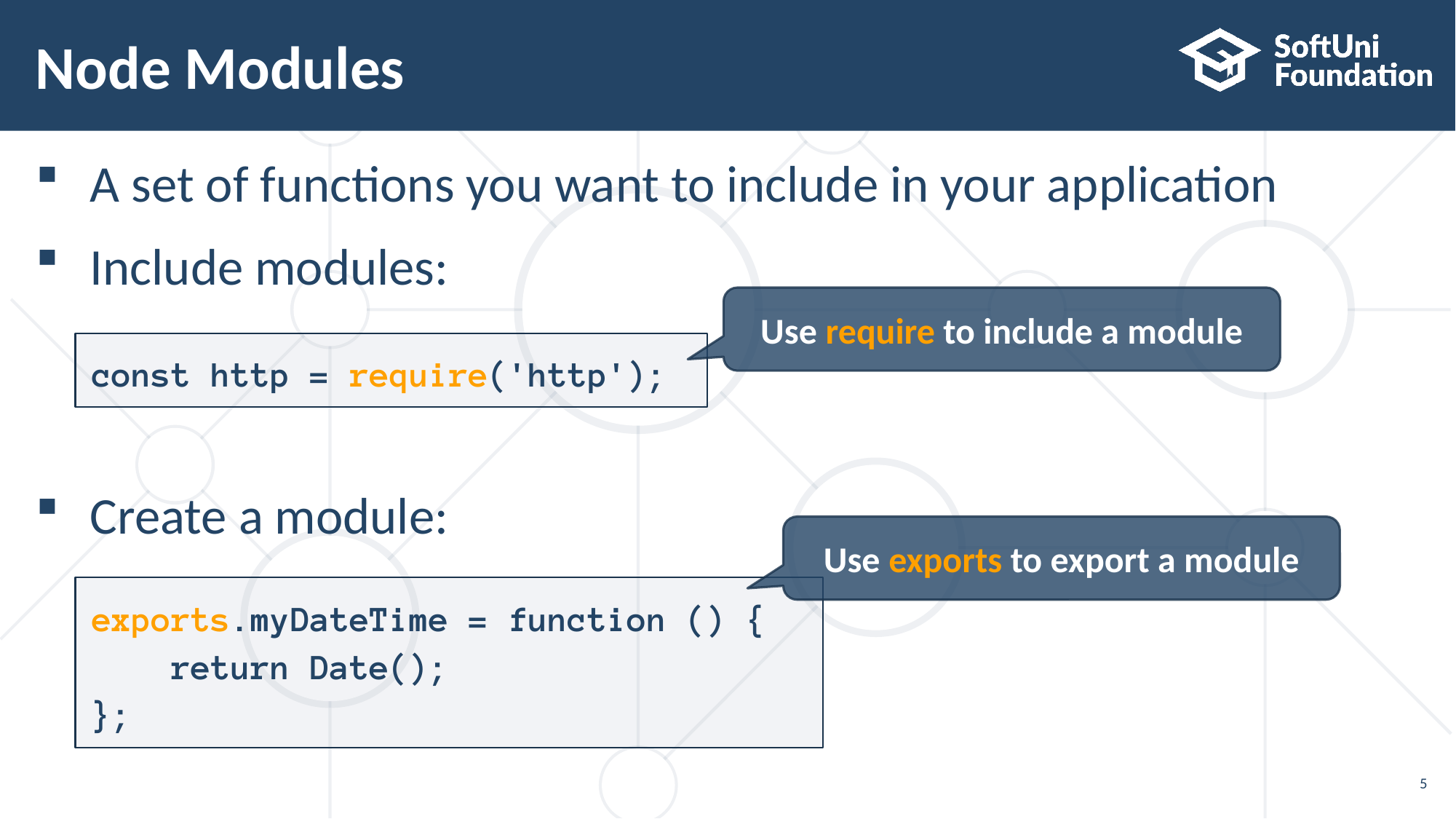

# Node Modules
A set of functions you want to include in your application
Include modules:

Create a module:

Use require to include a module
const http = require('http');
Use exports to export a module
exports.myDateTime = function () {
    return Date();
};
5